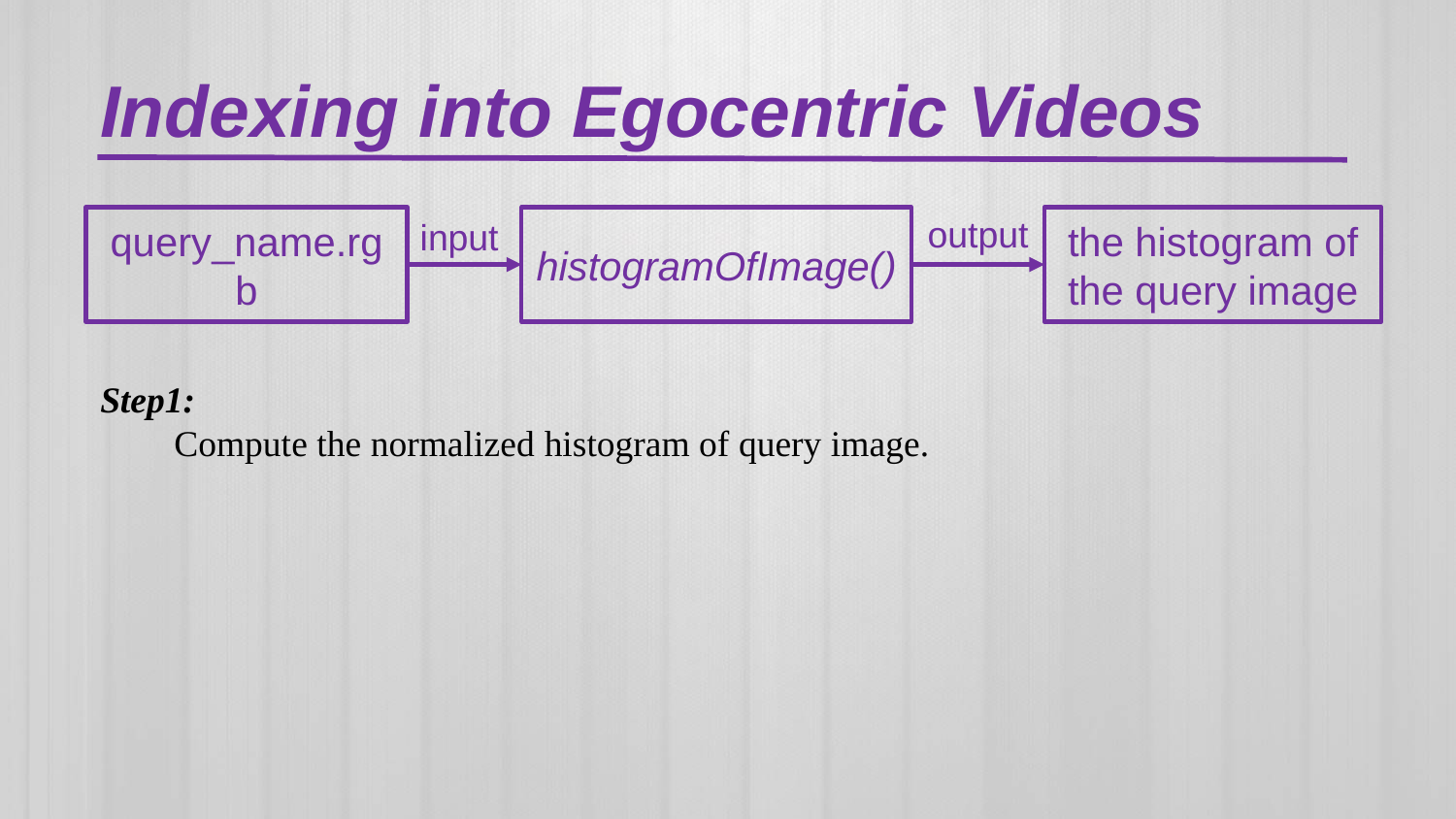

Indexing into Egocentric Videos
output
query_name.rgb
histogramOfImage()
the histogram of the query image
input
Step1:
        Compute the normalized histogram of query image.